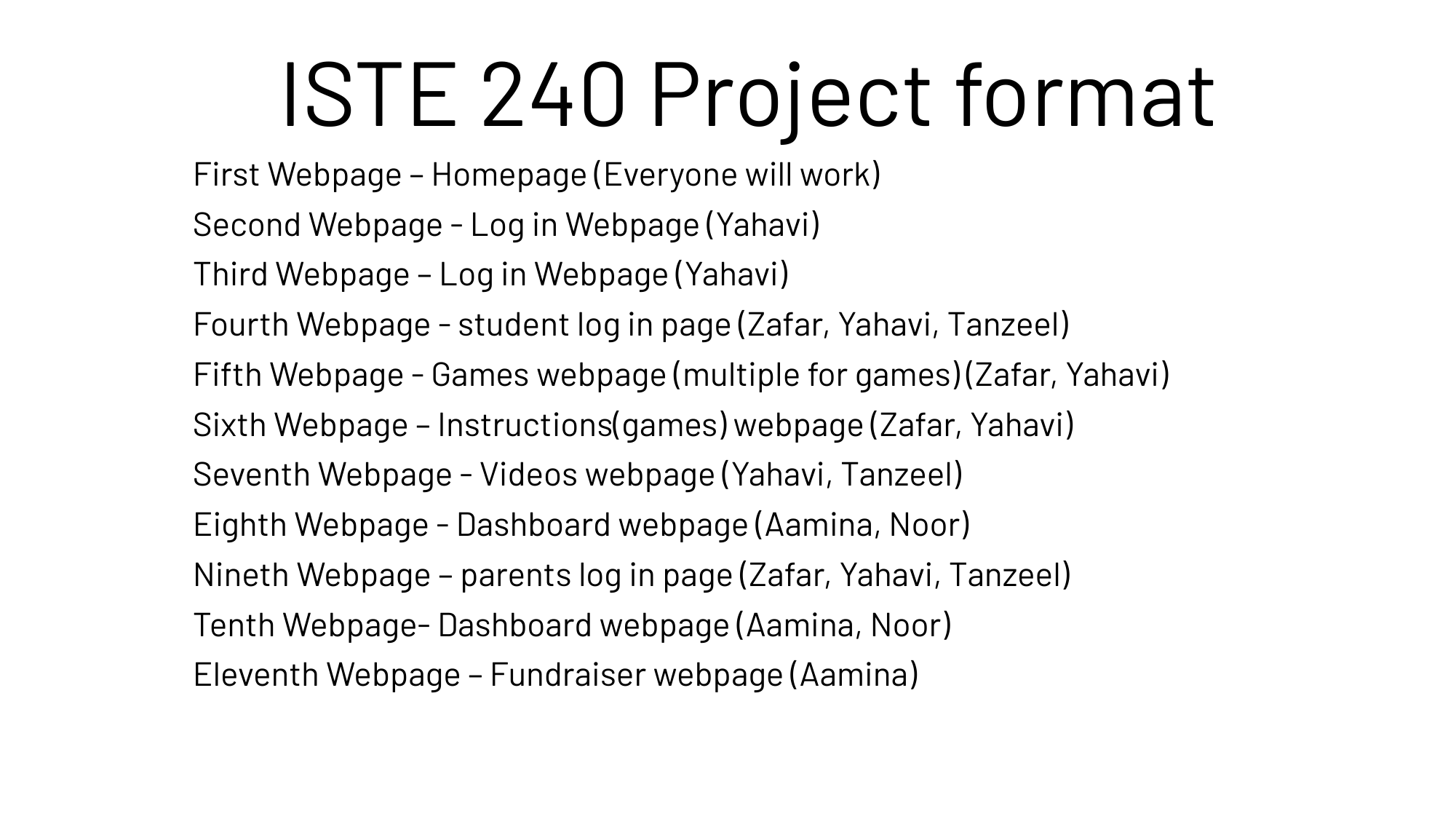

# ISTE 240 Project format
First Webpage – Homepage (Everyone will work)
Second Webpage - Log in Webpage (Yahavi)
Third Webpage – Log in Webpage (Yahavi)
Fourth Webpage - student log in page (Zafar, Yahavi, Tanzeel)
Fifth Webpage - Games webpage (multiple for games) (Zafar, Yahavi)
Sixth Webpage – Instructions(games) webpage (Zafar, Yahavi)
Seventh Webpage - Videos webpage (Yahavi, Tanzeel)
Eighth Webpage - Dashboard webpage (Aamina, Noor)
Nineth Webpage – parents log in page (Zafar, Yahavi, Tanzeel)
Tenth Webpage- Dashboard webpage (Aamina, Noor)
Eleventh Webpage – Fundraiser webpage (Aamina)